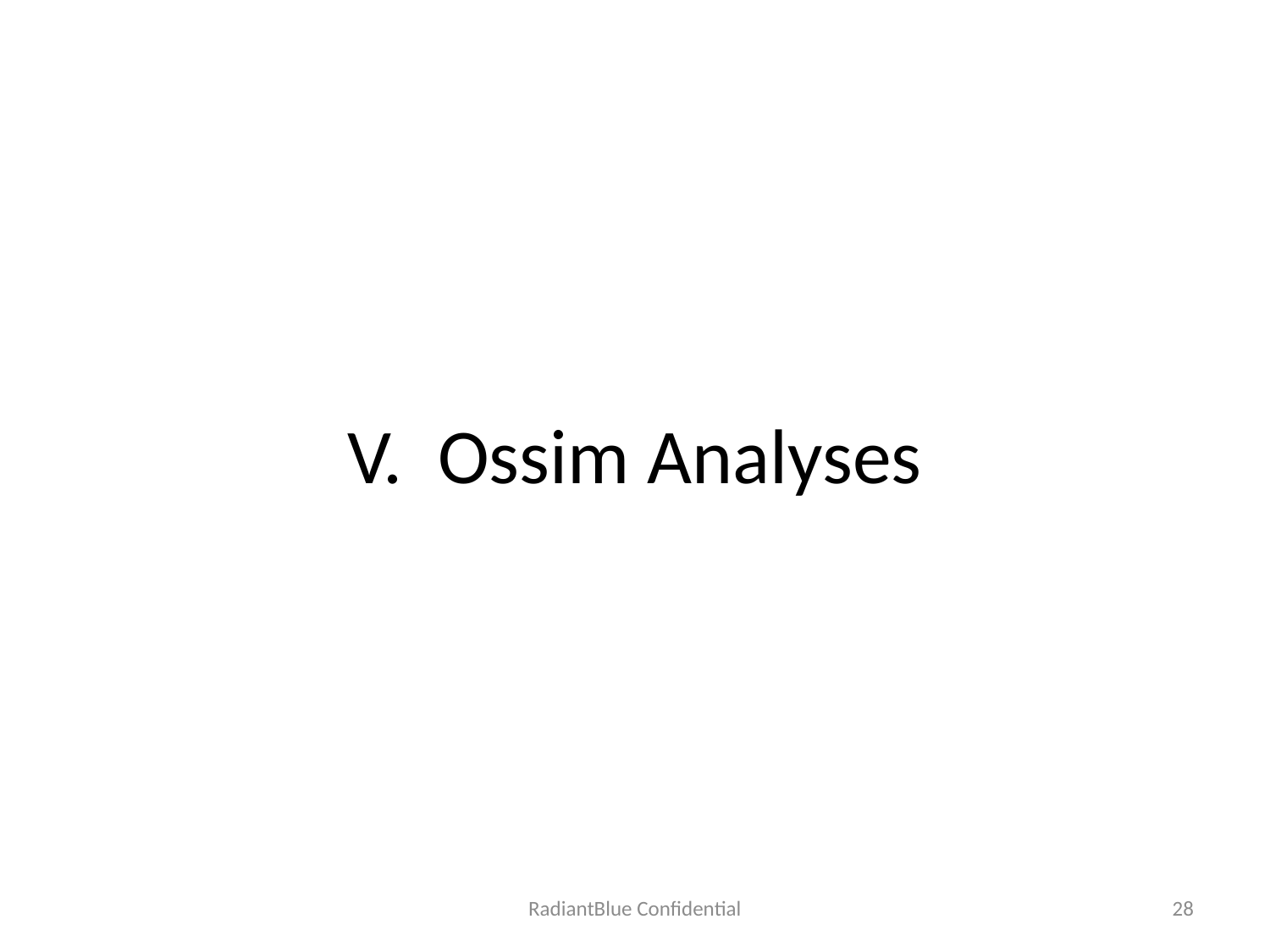

# V.  Ossim Analyses
RadiantBlue Confidential
28